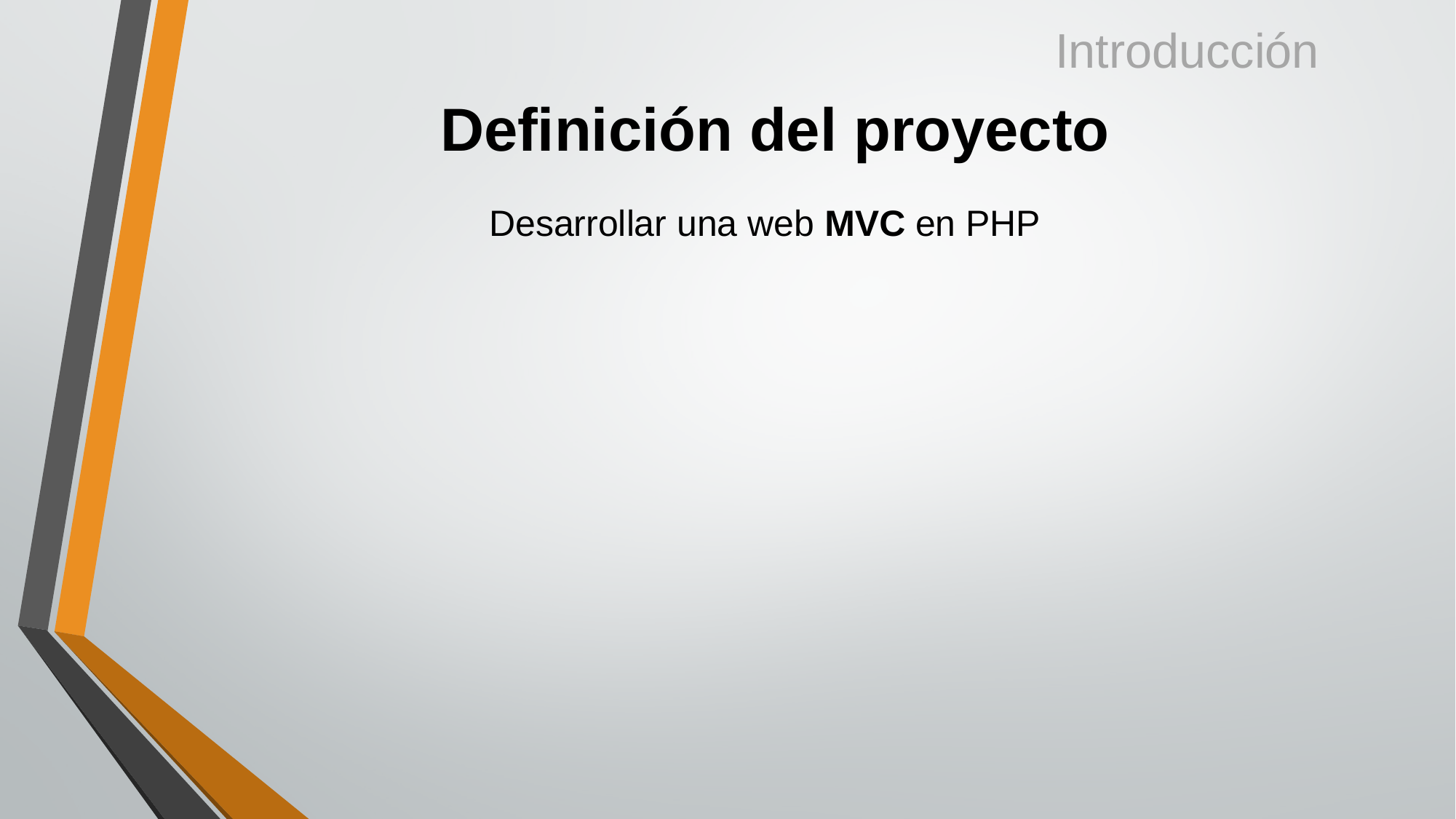

Introducción
# Definición del proyecto
Desarrollar una web MVC en PHP